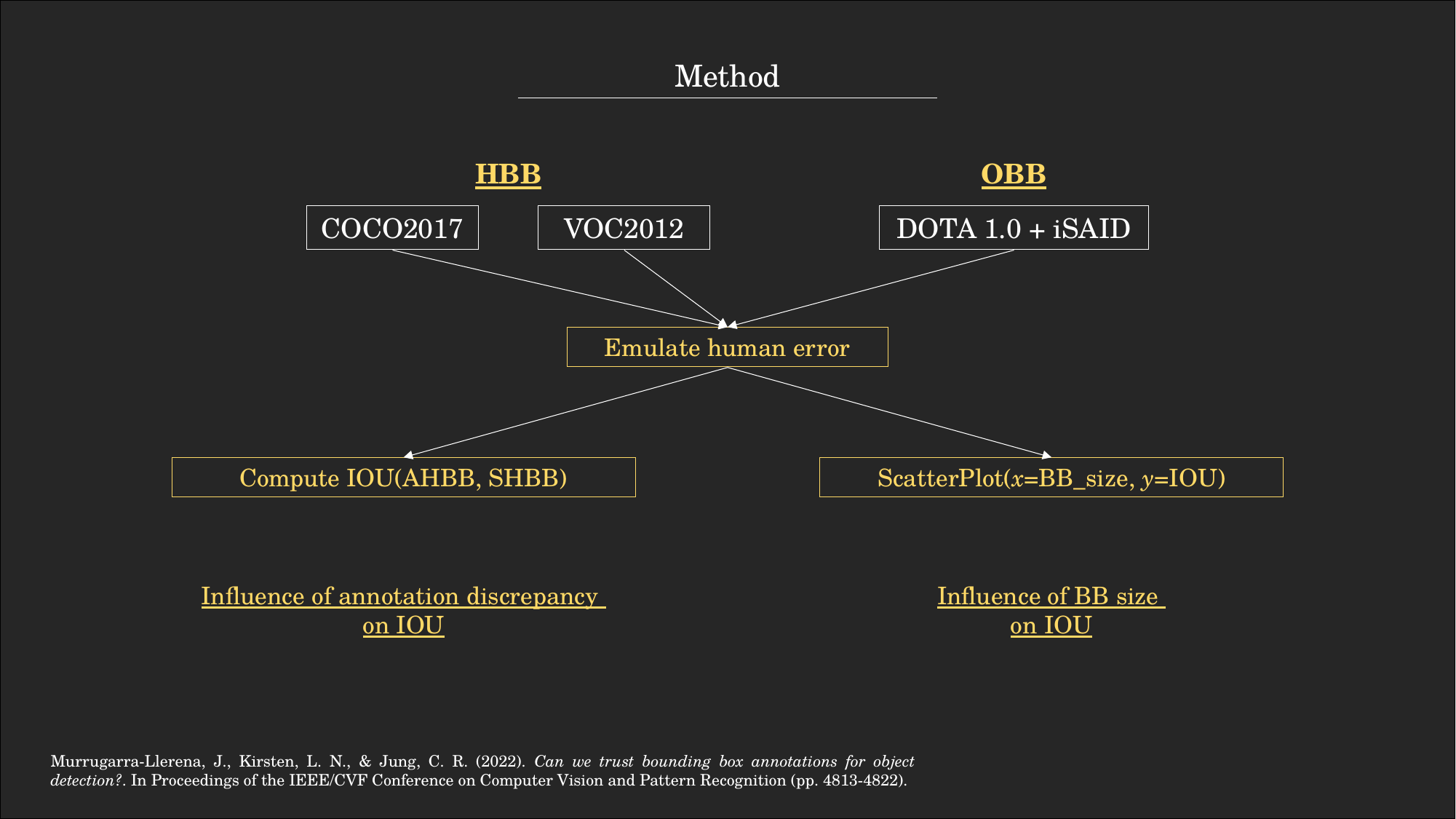

Method
HBB
OBB
COCO2017
VOC2012
DOTA 1.0 + iSAID
Emulate human error
Compute IOU(AHBB, SHBB)
ScatterPlot(x=BB_size, y=IOU)
Influence of annotation discrepancy
on IOU
Influence of BB size
on IOU
Murrugarra-Llerena, J., Kirsten, L. N., & Jung, C. R. (2022). Can we trust bounding box annotations for object detection?. In Proceedings of the IEEE/CVF Conference on Computer Vision and Pattern Recognition (pp. 4813-4822).